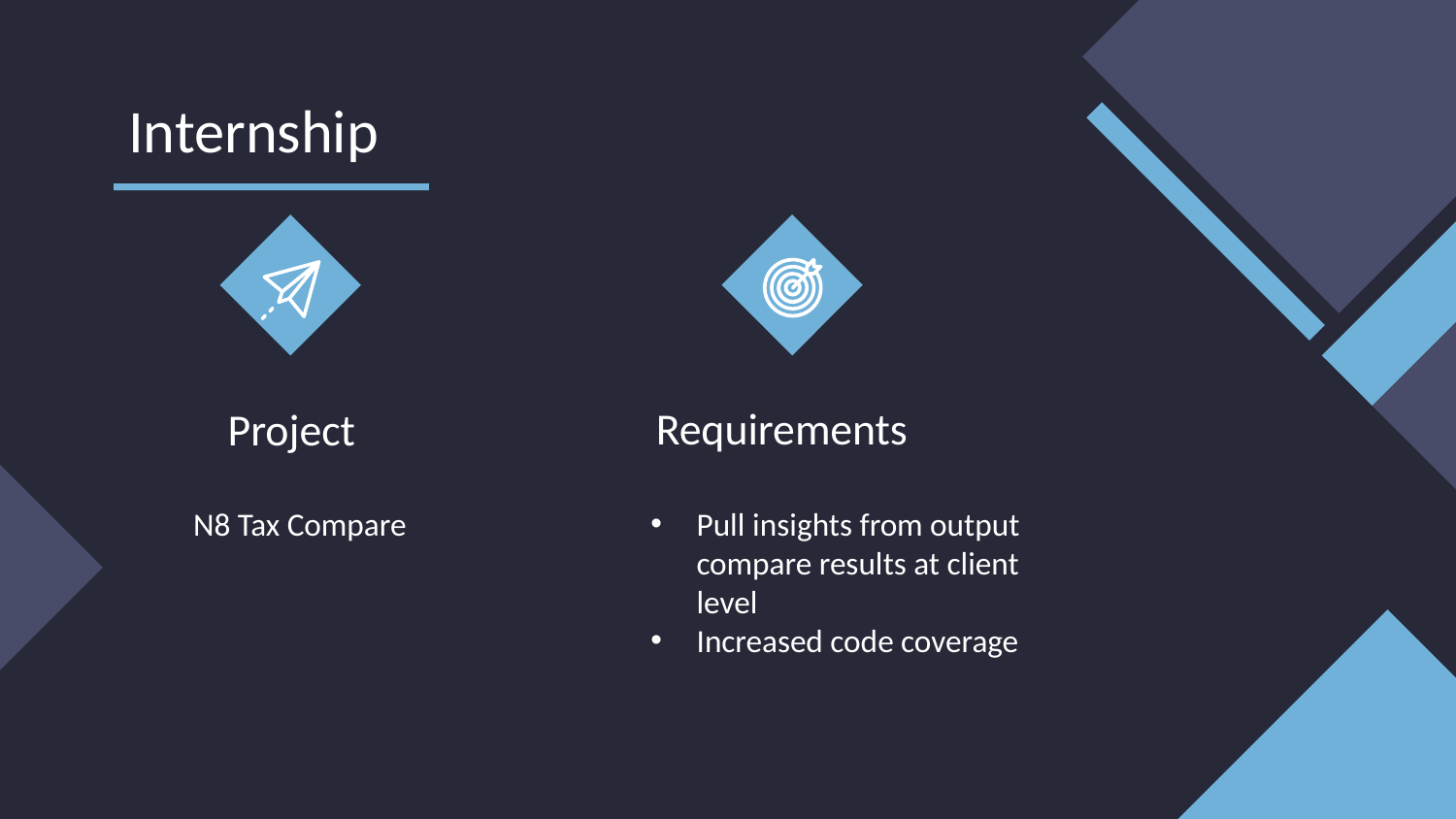

# Internship

Requirements
Project
N8 Tax Compare
Pull insights from output compare results at client level
Increased code coverage